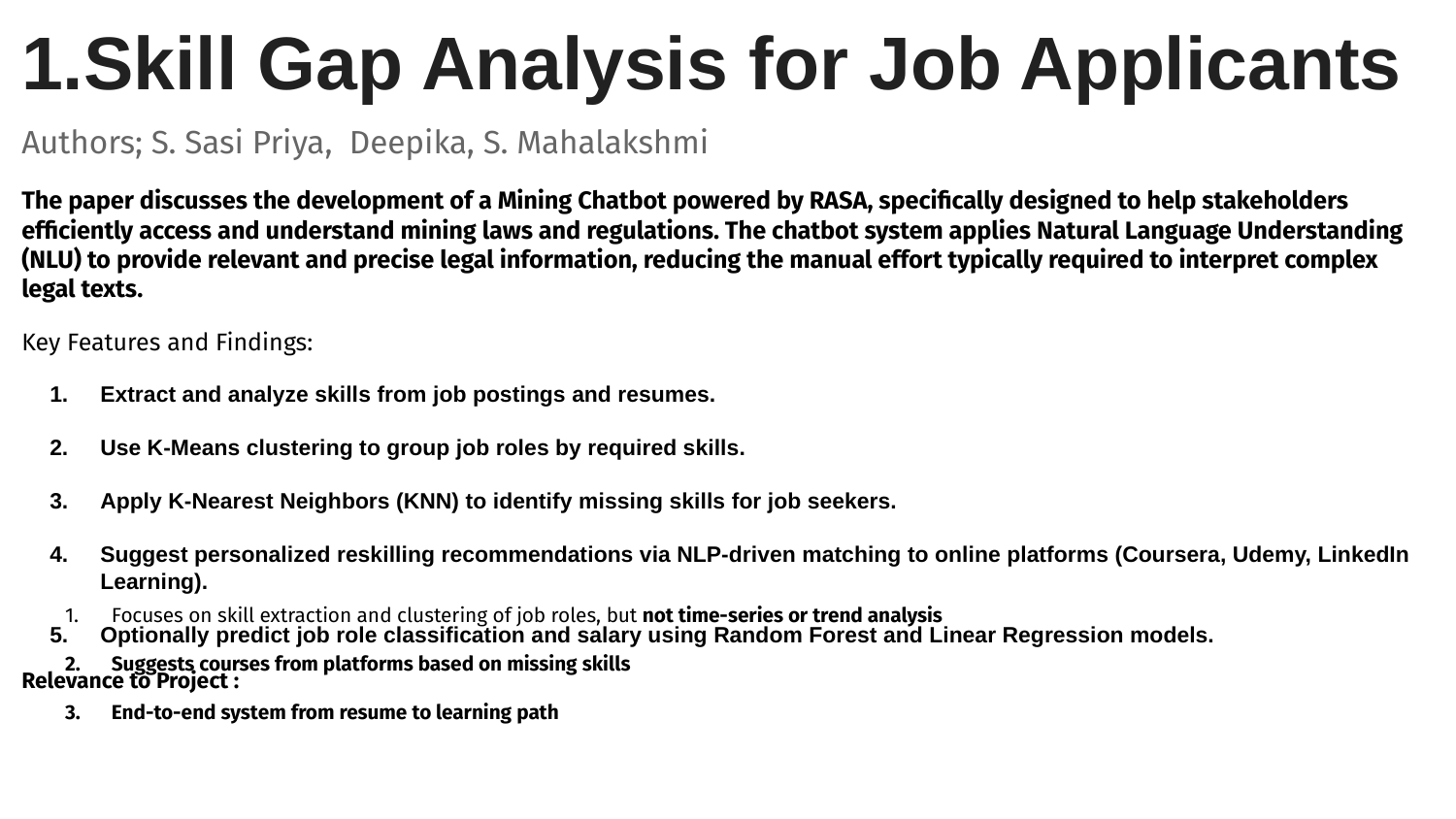

# 1.Skill Gap Analysis for Job Applicants
|  |
| --- |
Authors; S. Sasi Priya,  Deepika, S. Mahalakshmi
The paper discusses the development of a Mining Chatbot powered by RASA, specifically designed to help stakeholders efficiently access and understand mining laws and regulations. The chatbot system applies Natural Language Understanding (NLU) to provide relevant and precise legal information, reducing the manual effort typically required to interpret complex legal texts.
Key Features and Findings:
Extract and analyze skills from job postings and resumes.
Use K-Means clustering to group job roles by required skills.
Apply K-Nearest Neighbors (KNN) to identify missing skills for job seekers.
Suggest personalized reskilling recommendations via NLP-driven matching to online platforms (Coursera, Udemy, LinkedIn Learning).
Optionally predict job role classification and salary using Random Forest and Linear Regression models.
Relevance to Project :

| Focuses on skill extraction and clustering of job roles, but not time-series or trend analysis Suggests courses from platforms based on missing skills End-to-end system from resume to learning path |
| --- |